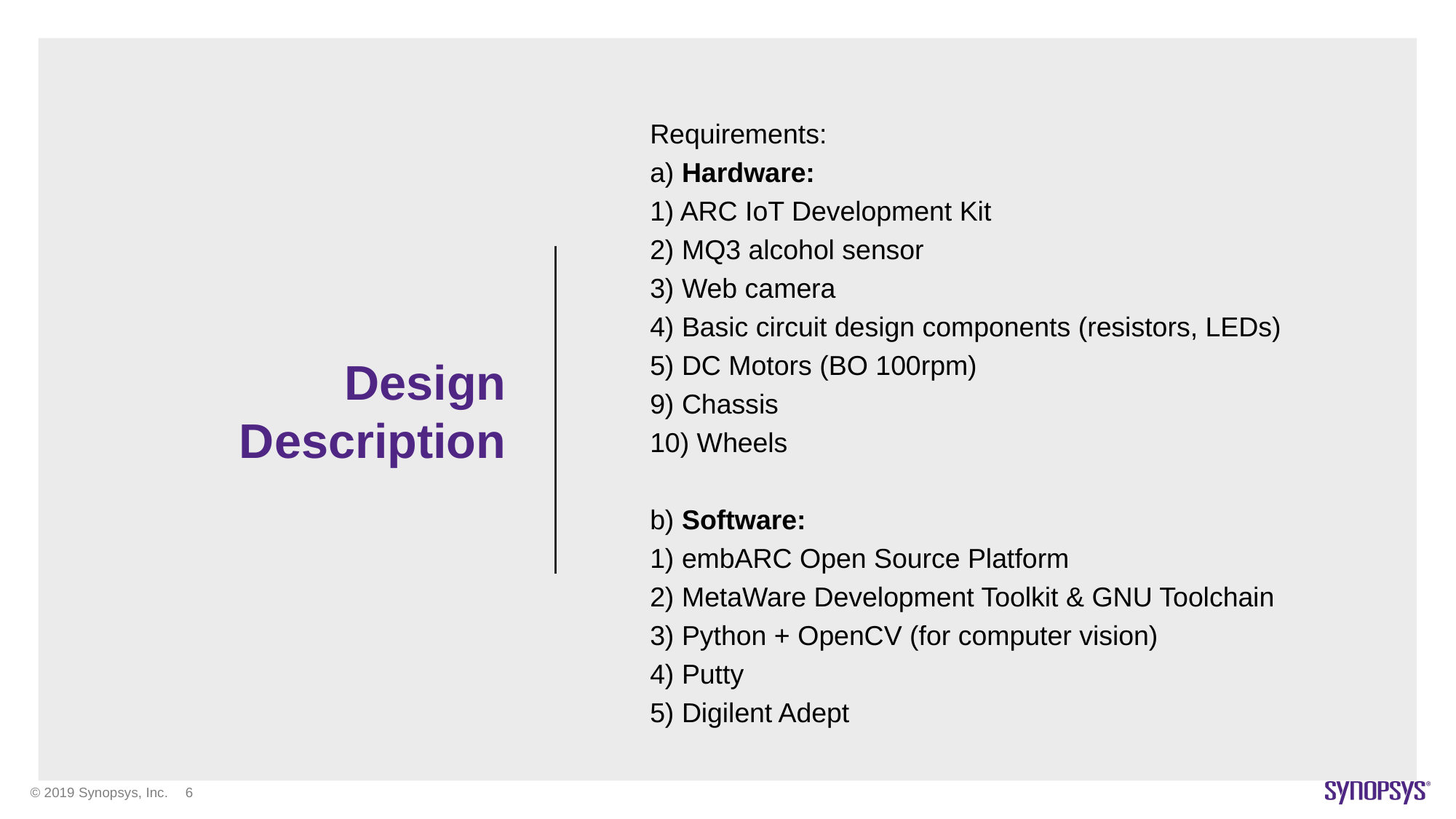

# Design Description
Requirements:
a) Hardware:
1) ARC IoT Development Kit
2) MQ3 alcohol sensor
3) Web camera
4) Basic circuit design components (resistors, LEDs)
5) DC Motors (BO 100rpm)
9) Chassis
10) Wheels

b) Software:
1) embARC Open Source Platform
2) MetaWare Development Toolkit & GNU Toolchain
3) Python + OpenCV (for computer vision)
4) Putty
5) Digilent Adept